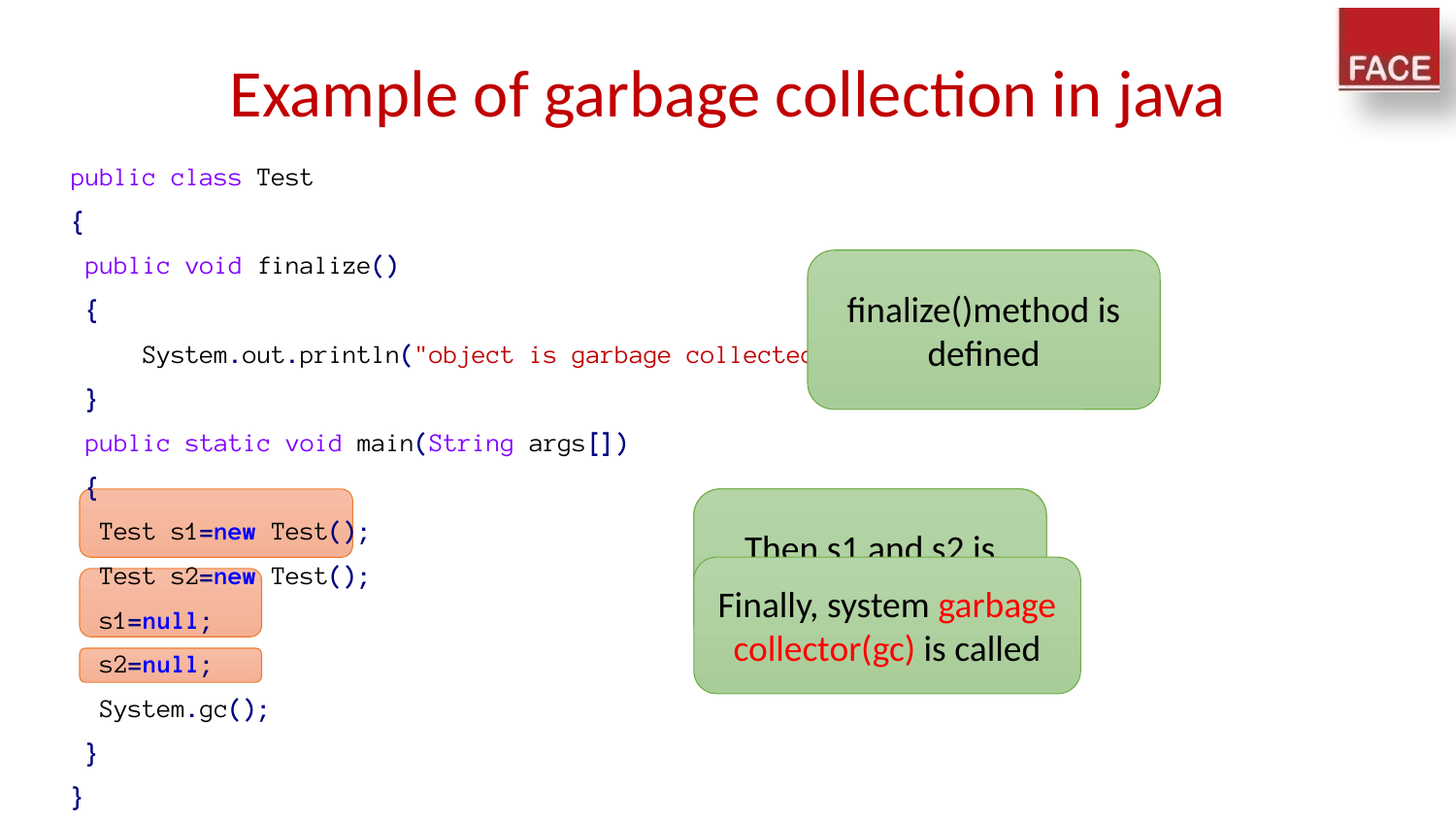

# Example of garbage collection in java
public class Test
{
 public void finalize()
 {
     System.out.println("object is garbage collected");
 }
 public static void main(String args[])
 {
  Test s1=new Test();
  Test s2=new Test();
  s1=null;
  s2=null;
  System.gc();
 }
}
finalize()method is defined

Two objects are allocated with memory
Then s1 and s2 is nullified
Finally, system garbage collector(gc) is called